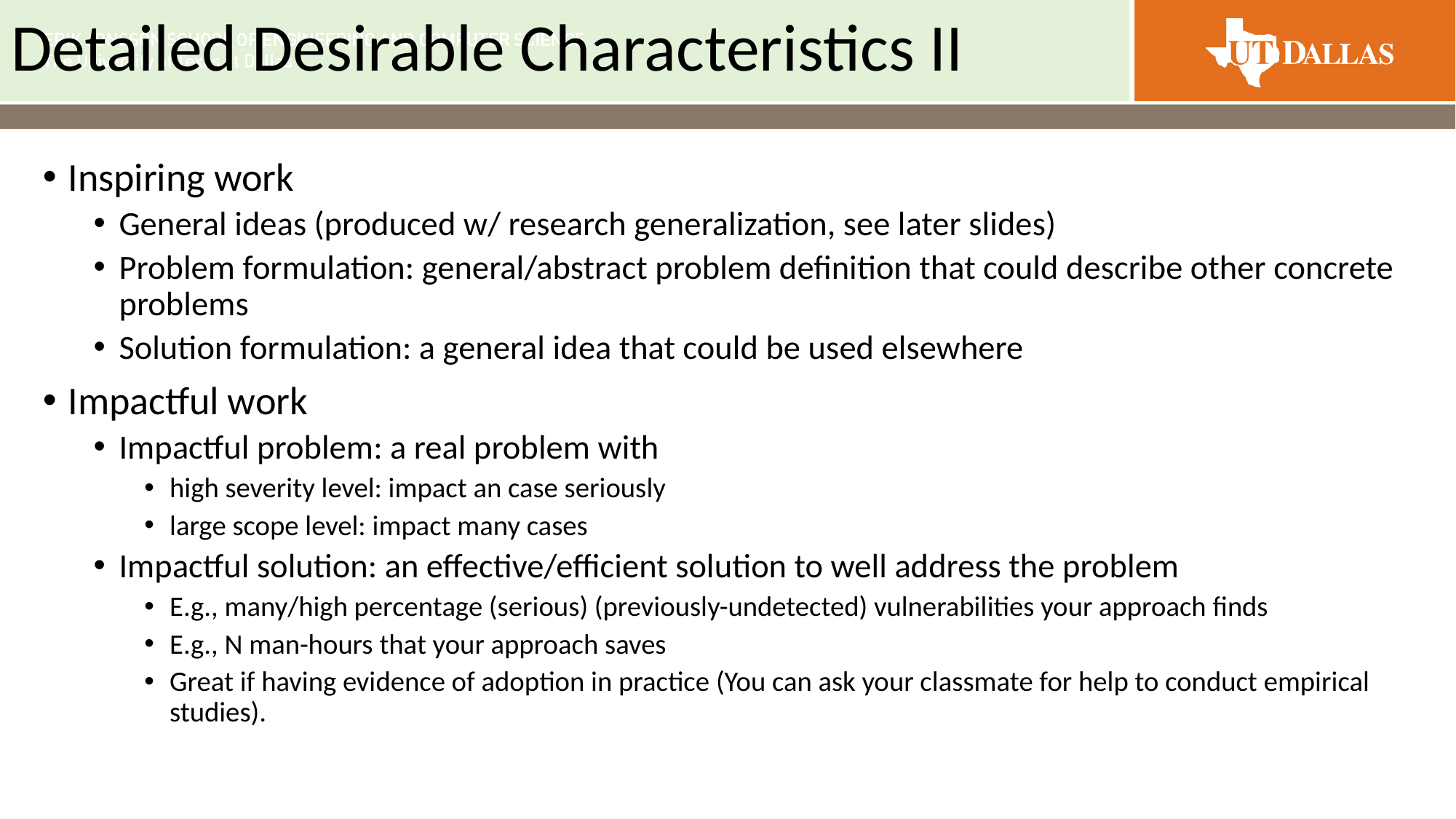

# Detailed Desirable Characteristics II
Inspiring work
General ideas (produced w/ research generalization, see later slides)
Problem formulation: general/abstract problem definition that could describe other concrete problems
Solution formulation: a general idea that could be used elsewhere
Impactful work
Impactful problem: a real problem with
high severity level: impact an case seriously
large scope level: impact many cases
Impactful solution: an effective/efficient solution to well address the problem
E.g., many/high percentage (serious) (previously-undetected) vulnerabilities your approach finds
E.g., N man-hours that your approach saves
Great if having evidence of adoption in practice (You can ask your classmate for help to conduct empirical studies).